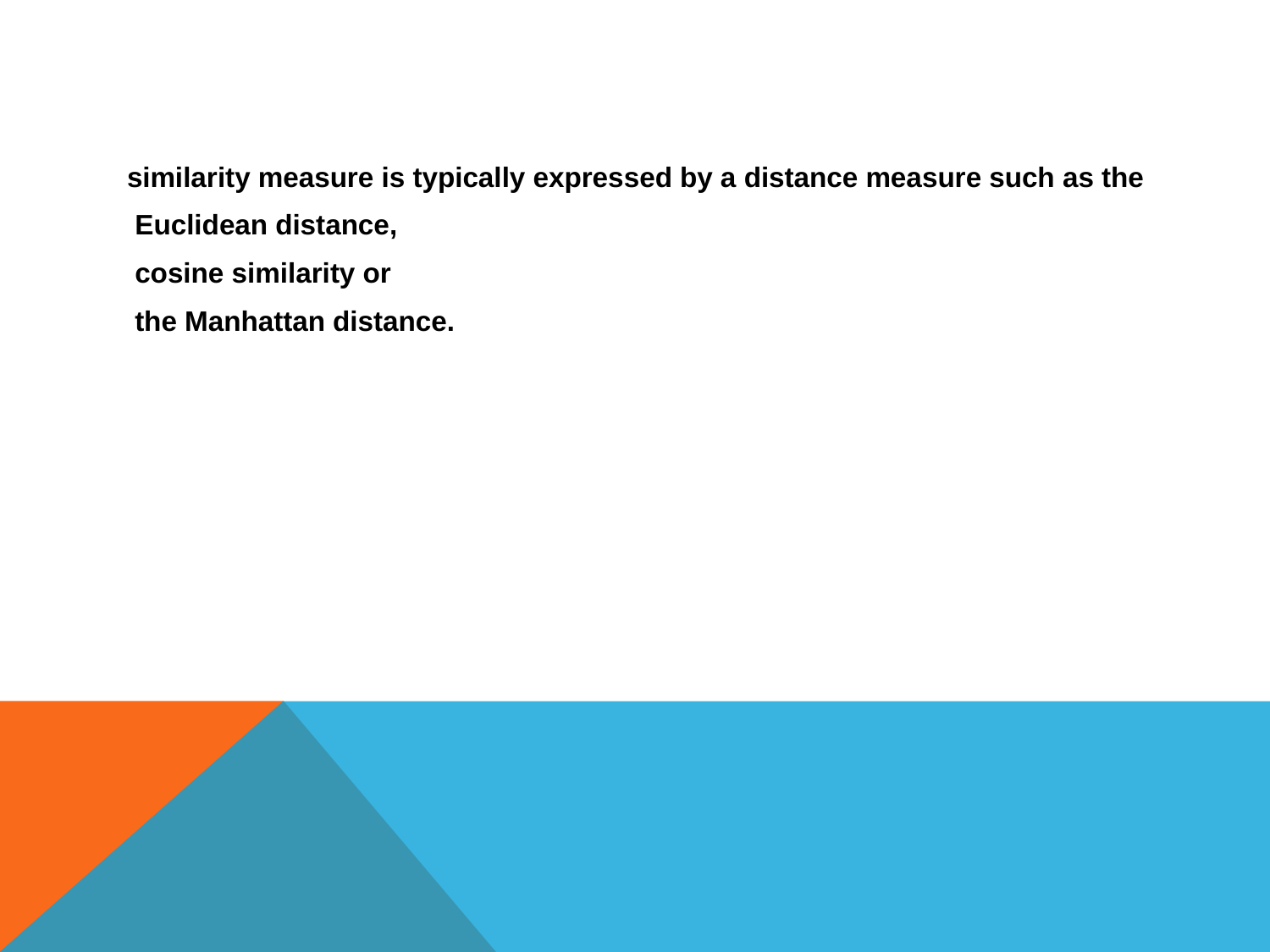

#
similarity measure is typically expressed by a distance measure such as the
 Euclidean distance,
 cosine similarity or
 the Manhattan distance.